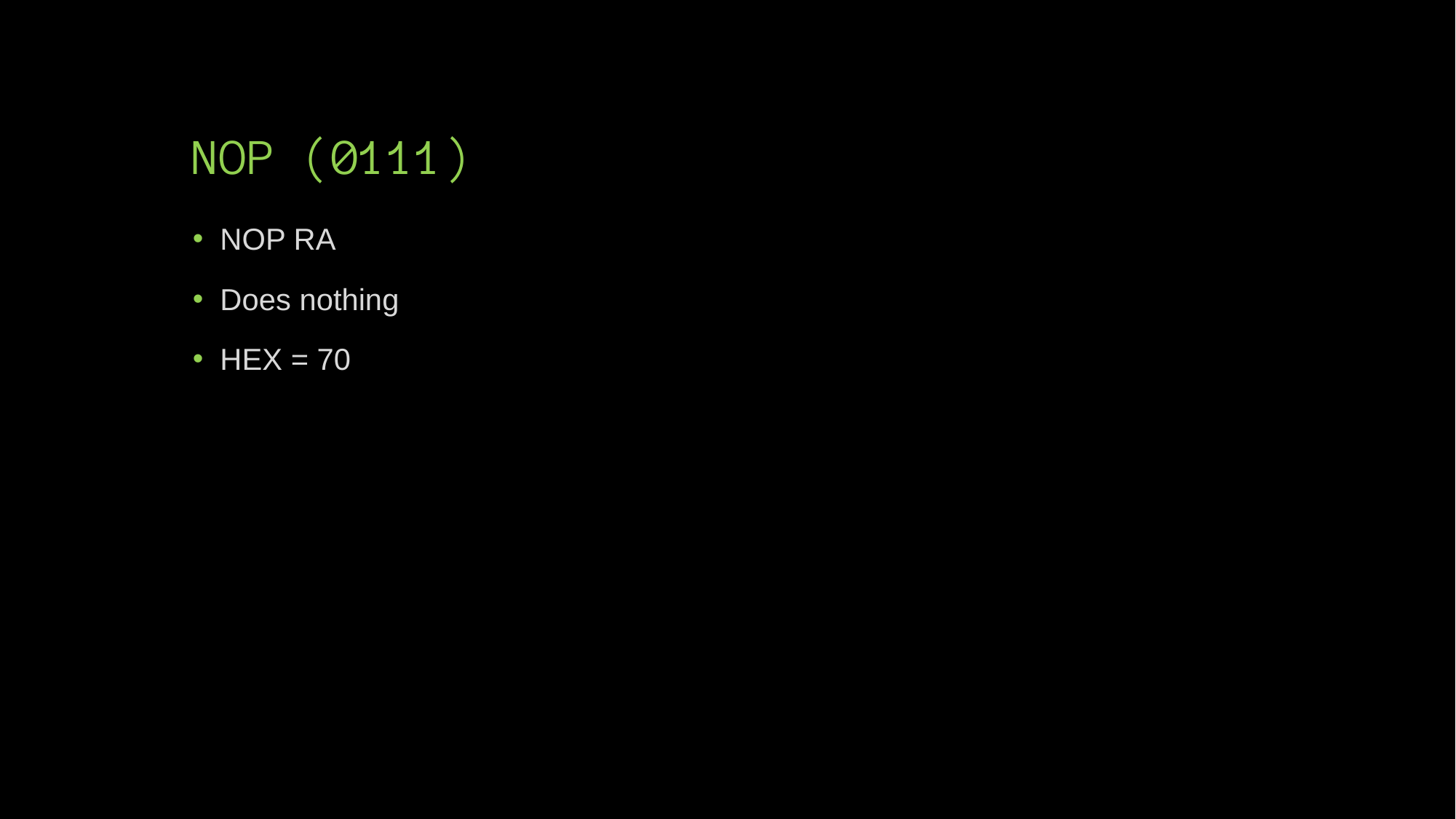

# NOP (0111)
NOP RA
Does nothing
HEX = 70